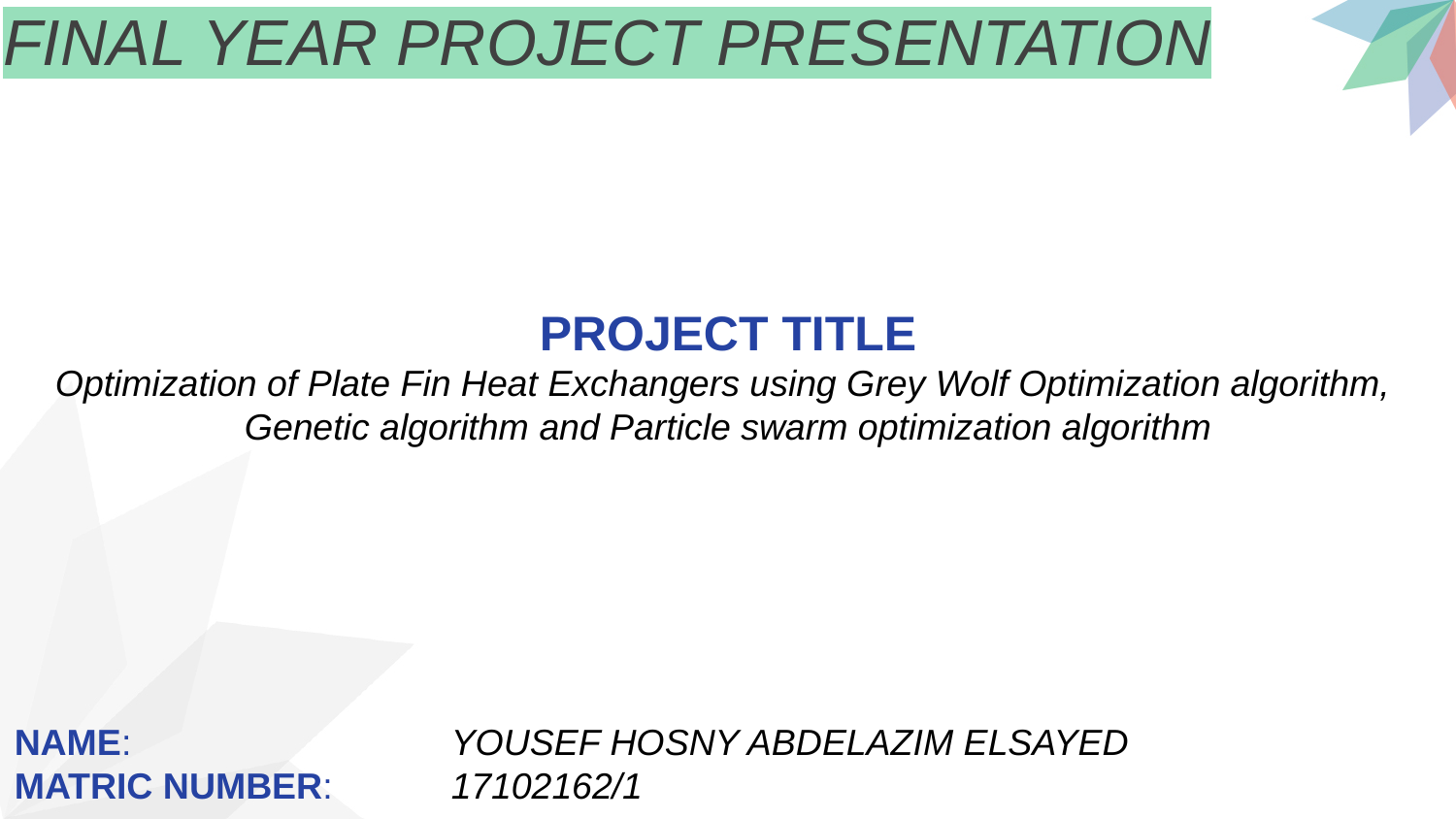

FINAL YEAR PROJECT PRESENTATION
PROJECT TITLE
Optimization of Plate Fin Heat Exchangers using Grey Wolf Optimization algorithm,
Genetic algorithm and Particle swarm optimization algorithm
NAME:			YOUSEF HOSNY ABDELAZIM ELSAYED
MATRIC NUMBER:	17102162/1